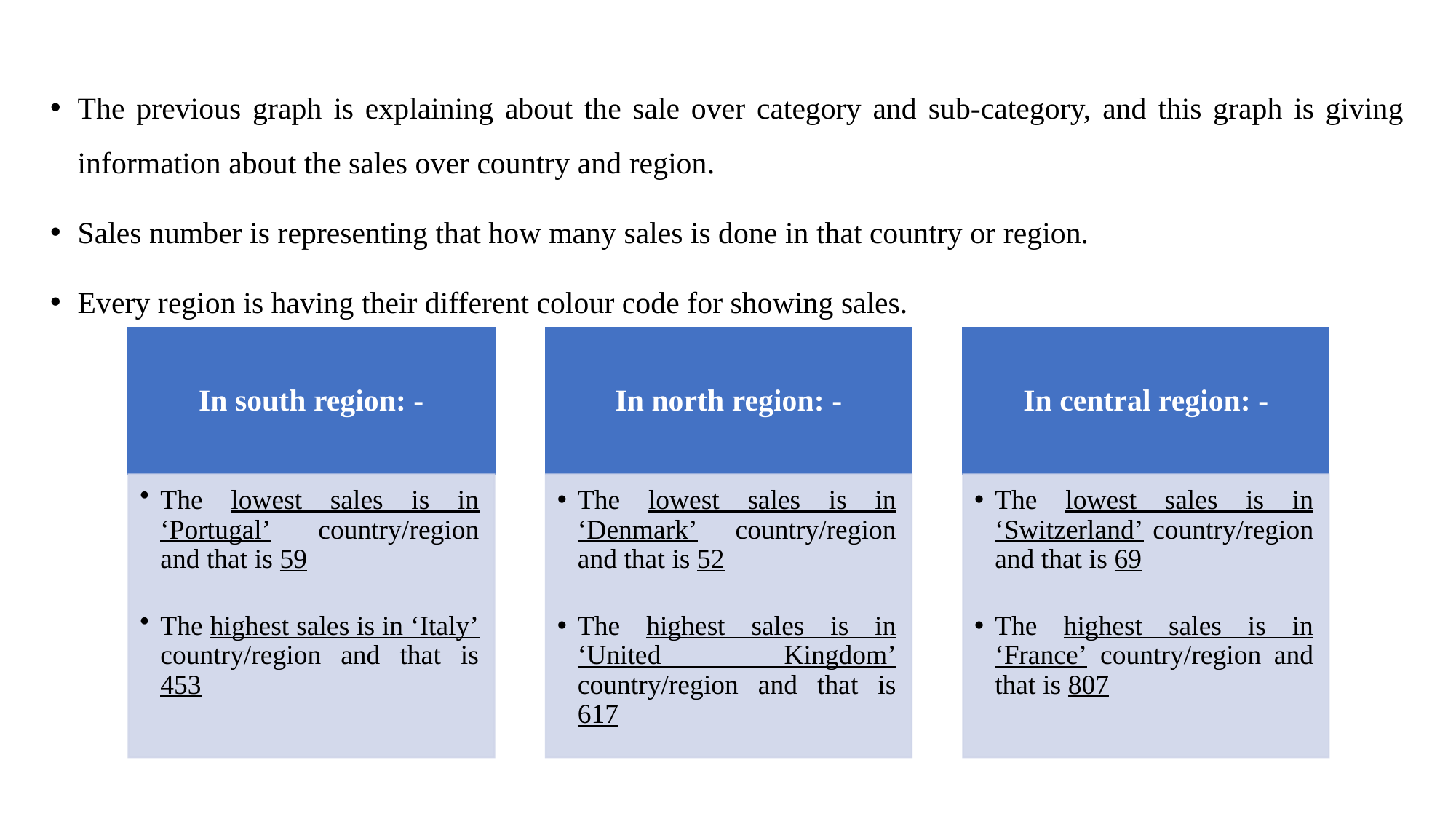

The previous graph is explaining about the sale over category and sub-category, and this graph is giving information about the sales over country and region.
Sales number is representing that how many sales is done in that country or region.
Every region is having their different colour code for showing sales.

In south region: -
The lowest sales is in ‘Portugal’ country/region and that is 59

The highest sales is in ‘Italy’ country/region and that is 453
In north region: -
The lowest sales is in ‘Denmark’ country/region and that is 52

The highest sales is in ‘United Kingdom’ country/region and that is 617
In central region: -
The lowest sales is in ‘Switzerland’ country/region and that is 69

The highest sales is in ‘France’ country/region and that is 807